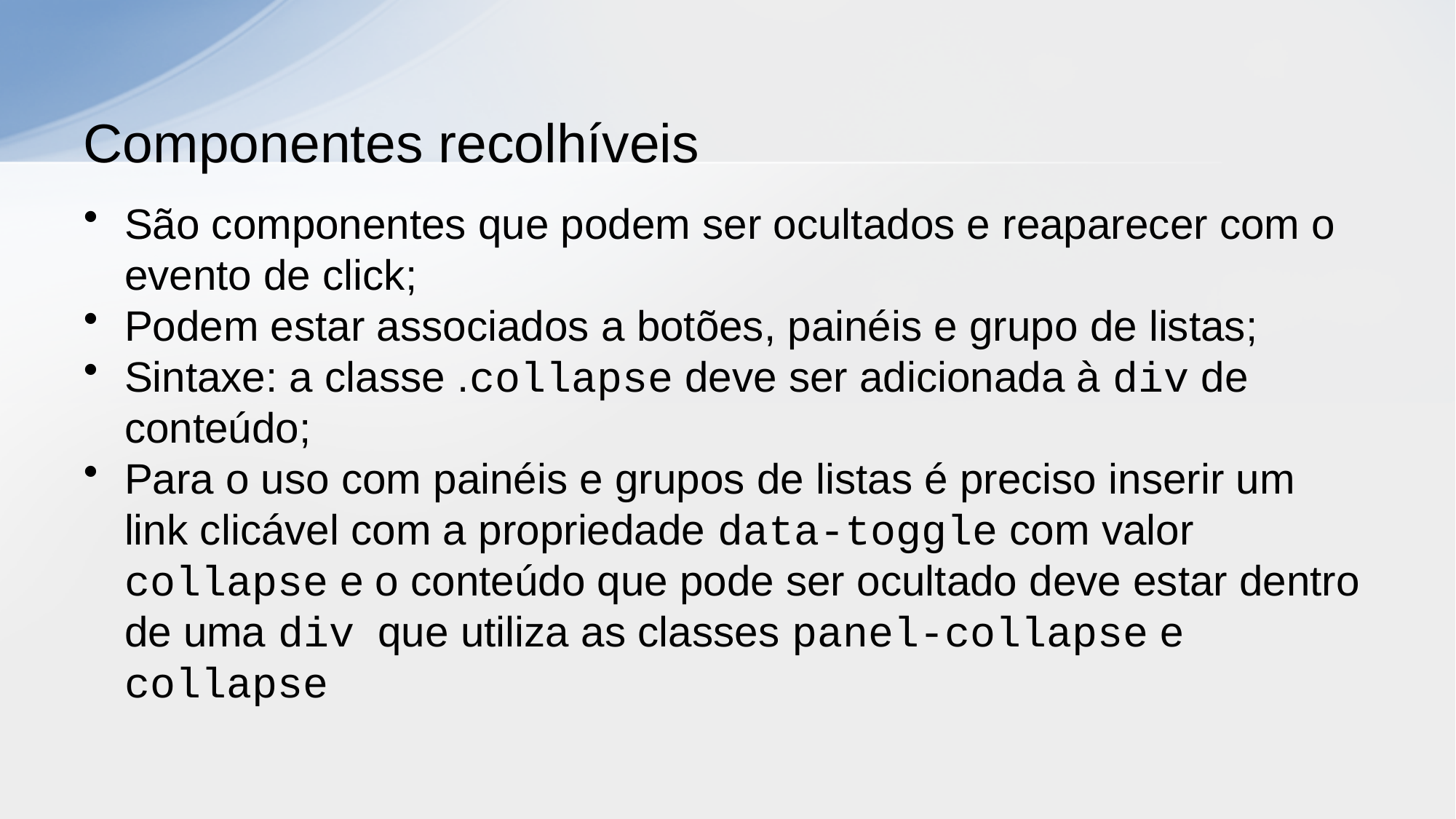

# Componentes recolhíveis
São componentes que podem ser ocultados e reaparecer com o evento de click;
Podem estar associados a botões, painéis e grupo de listas;
Sintaxe: a classe .collapse deve ser adicionada à div de conteúdo;
Para o uso com painéis e grupos de listas é preciso inserir um link clicável com a propriedade data-toggle com valor collapse e o conteúdo que pode ser ocultado deve estar dentro de uma div  que utiliza as classes panel-collapse e collapse